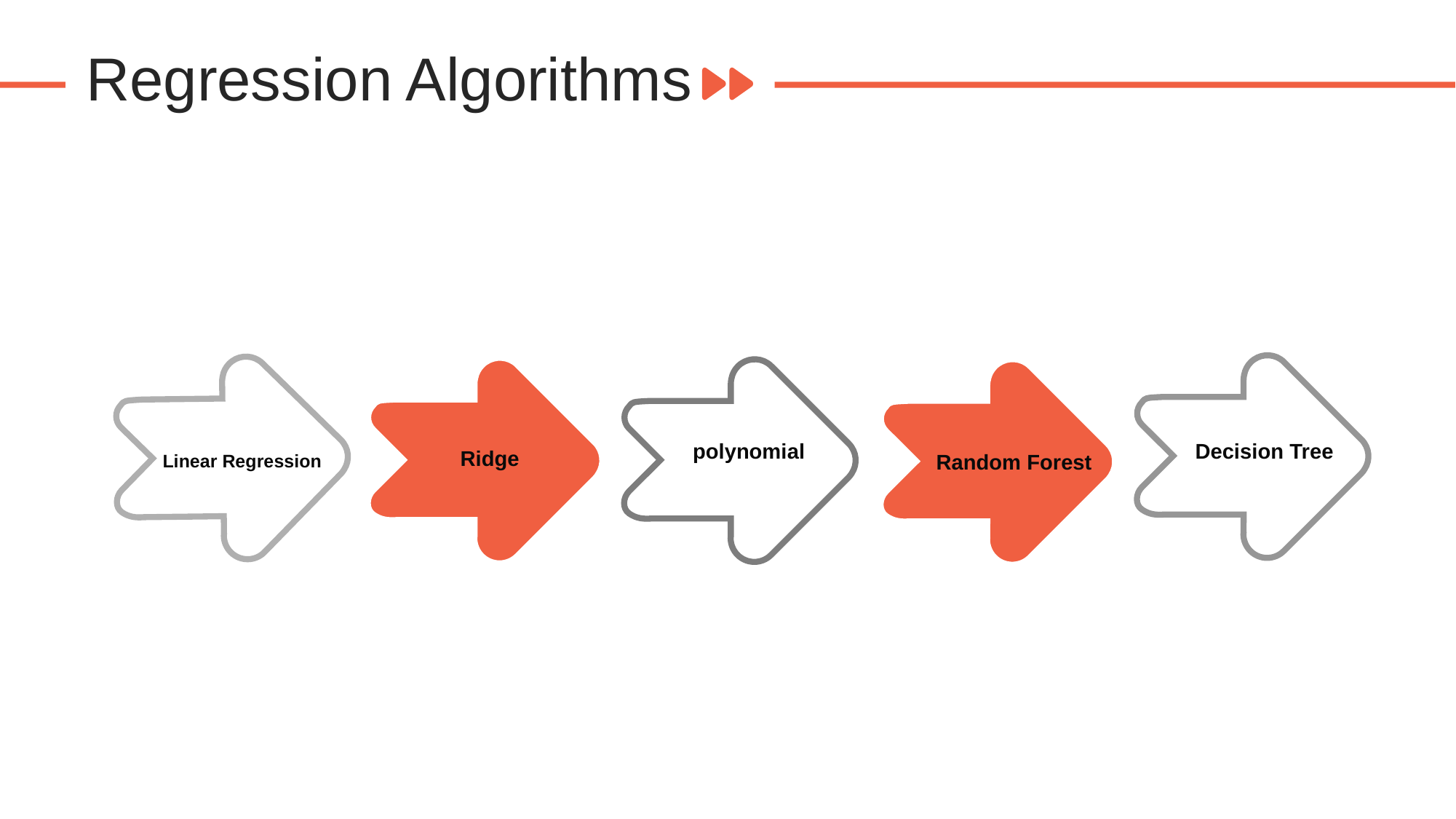

Regression Algorithms

polynomial
Decision Tree
 Linear Regression
Ridge
Random Forest